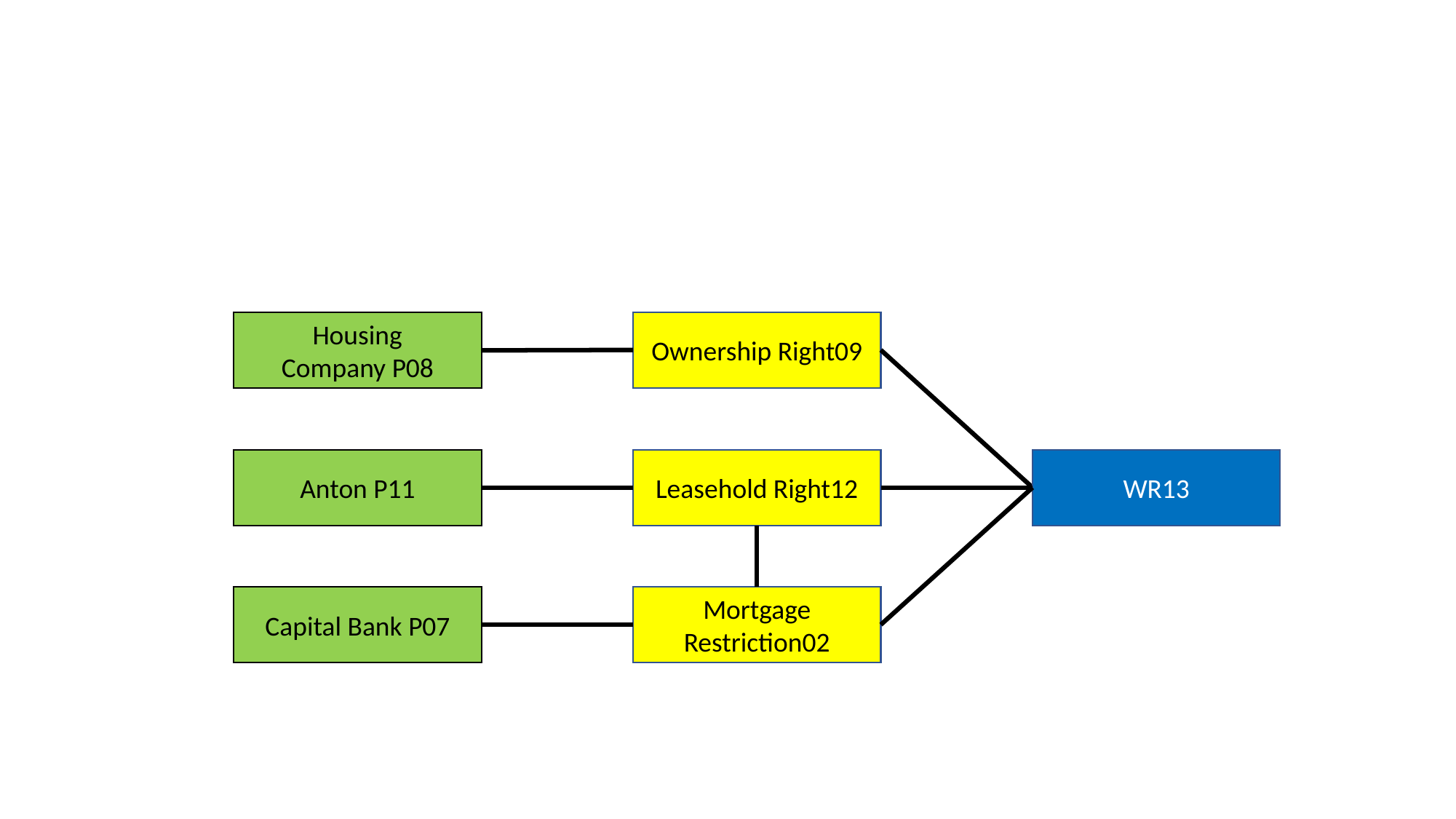

#
Ownership Right09
Housing
Company P08
Anton P11
Leasehold Right12
WR13
Capital Bank P07
Mortgage Restriction02